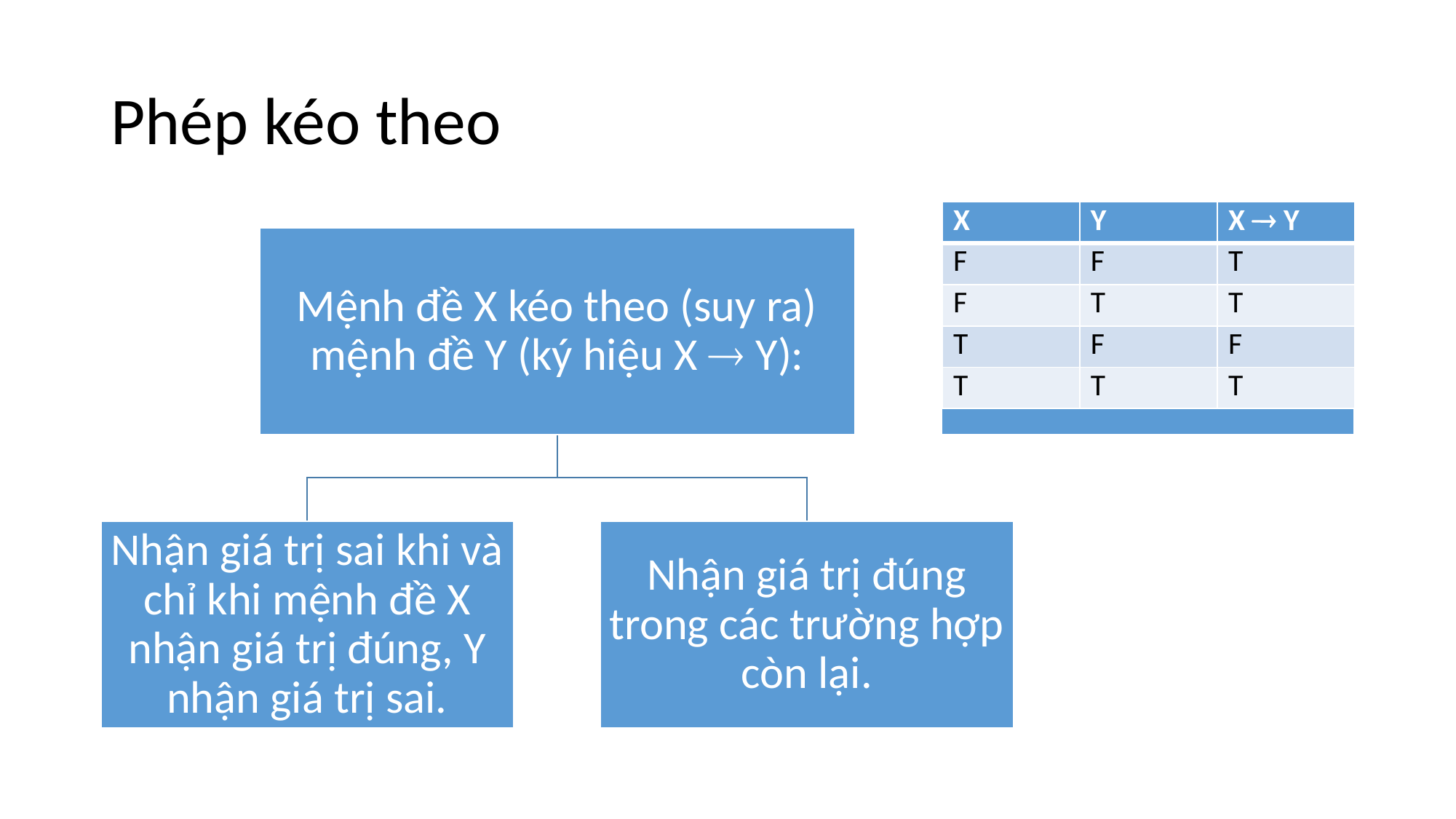

# Phép kéo theo
| X | Y | X → Y |
| --- | --- | --- |
| F | F | T |
| F | T | T |
| T | F | F |
| T | T | T |
Mệnh đề X kéo theo (suy ra) mệnh đề Y (ký hiệu X → Y):
Nhận giá trị sai khi và chỉ khi mệnh đề X nhận giá trị đúng, Y nhận giá trị sai.
Nhận giá trị đúng trong các trường hợp còn lại.
Lập bảng chân trị?